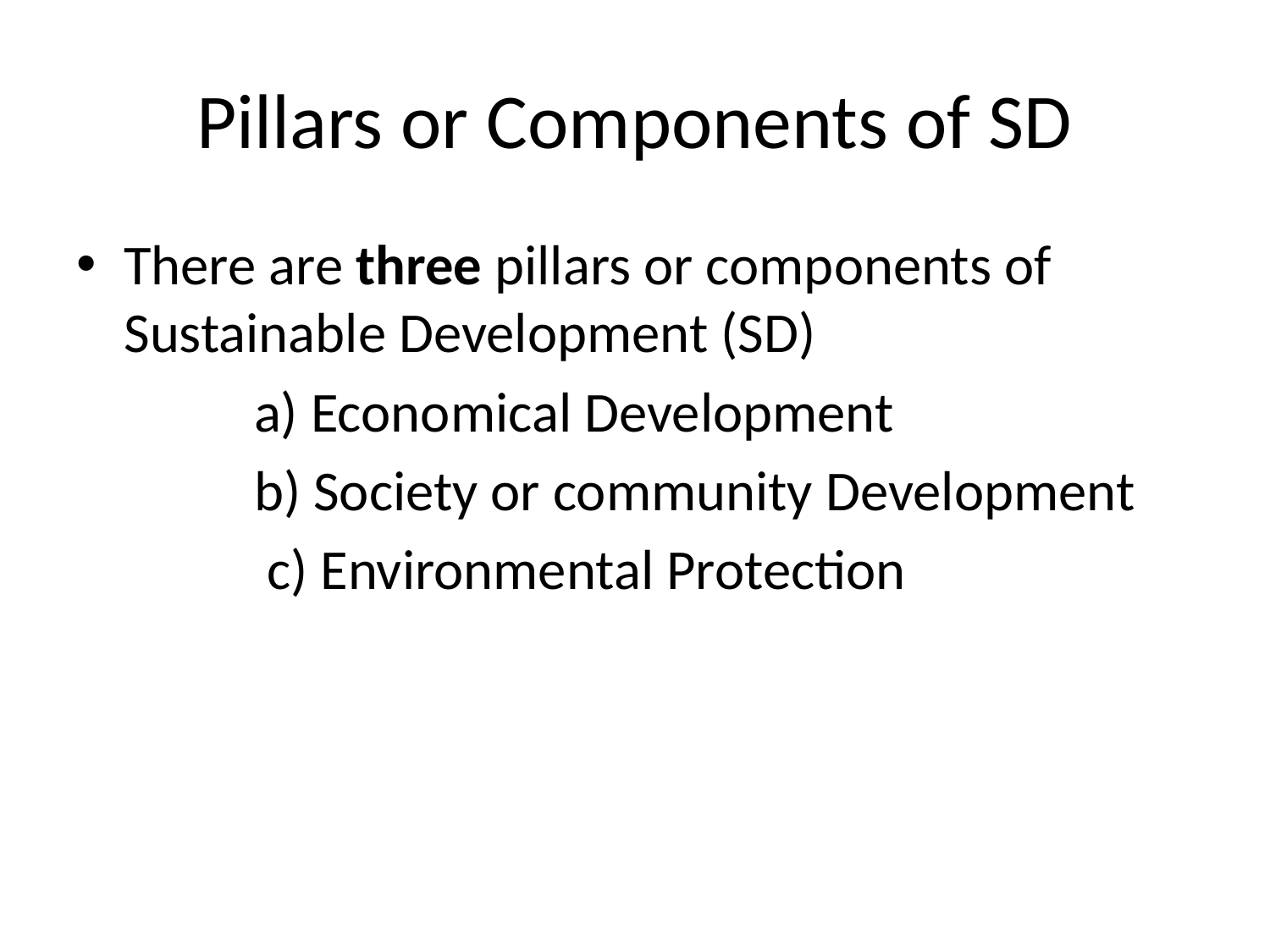

# Pillars or Components of SD
There are three pillars or components of Sustainable Development (SD)
              a) Economical Development
              b) Society or community Development
               c) Environmental Protection